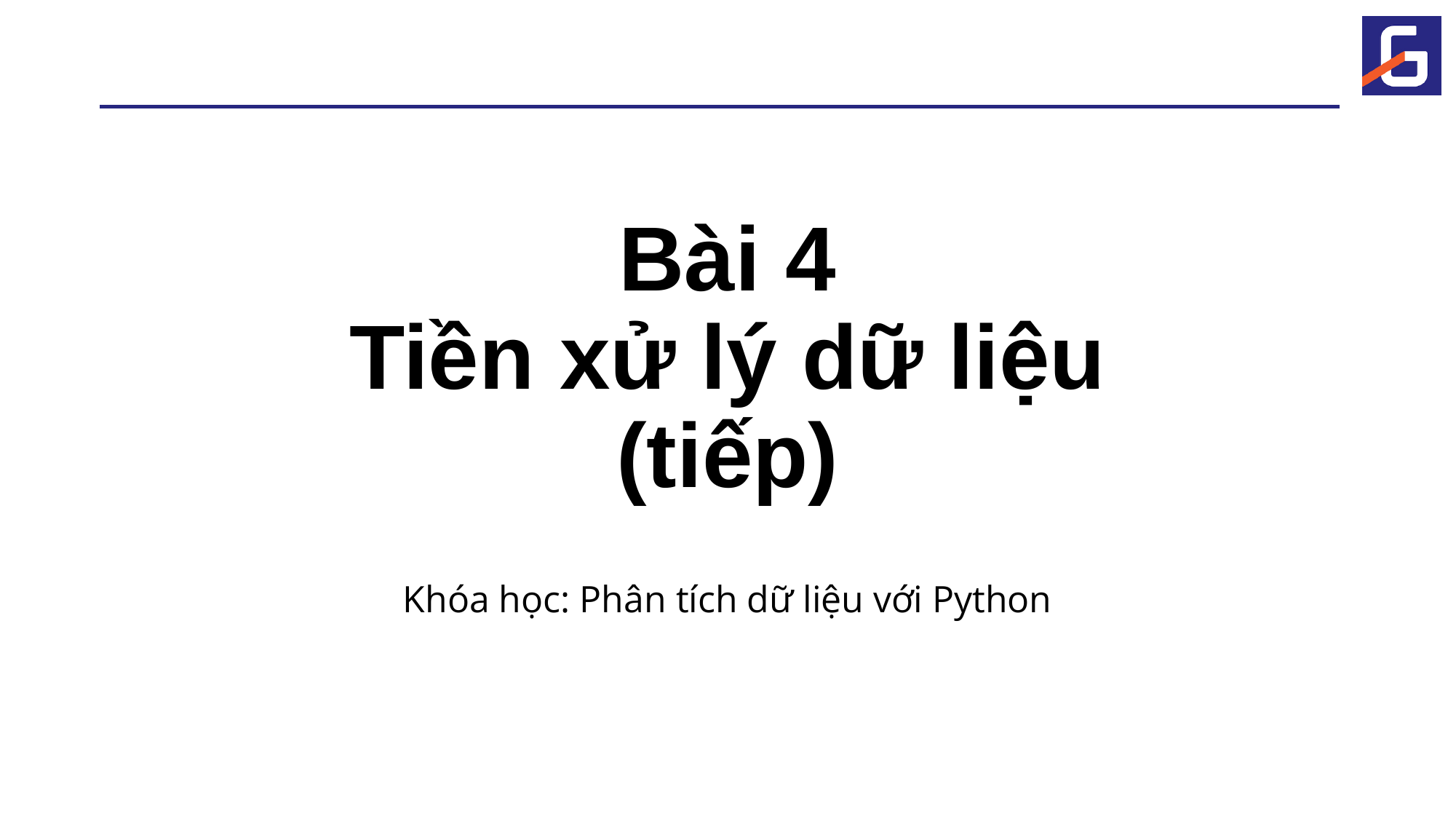

# Bài 4 Tiền xử lý dữ liệu (tiếp)
Khóa học: Phân tích dữ liệu với Python